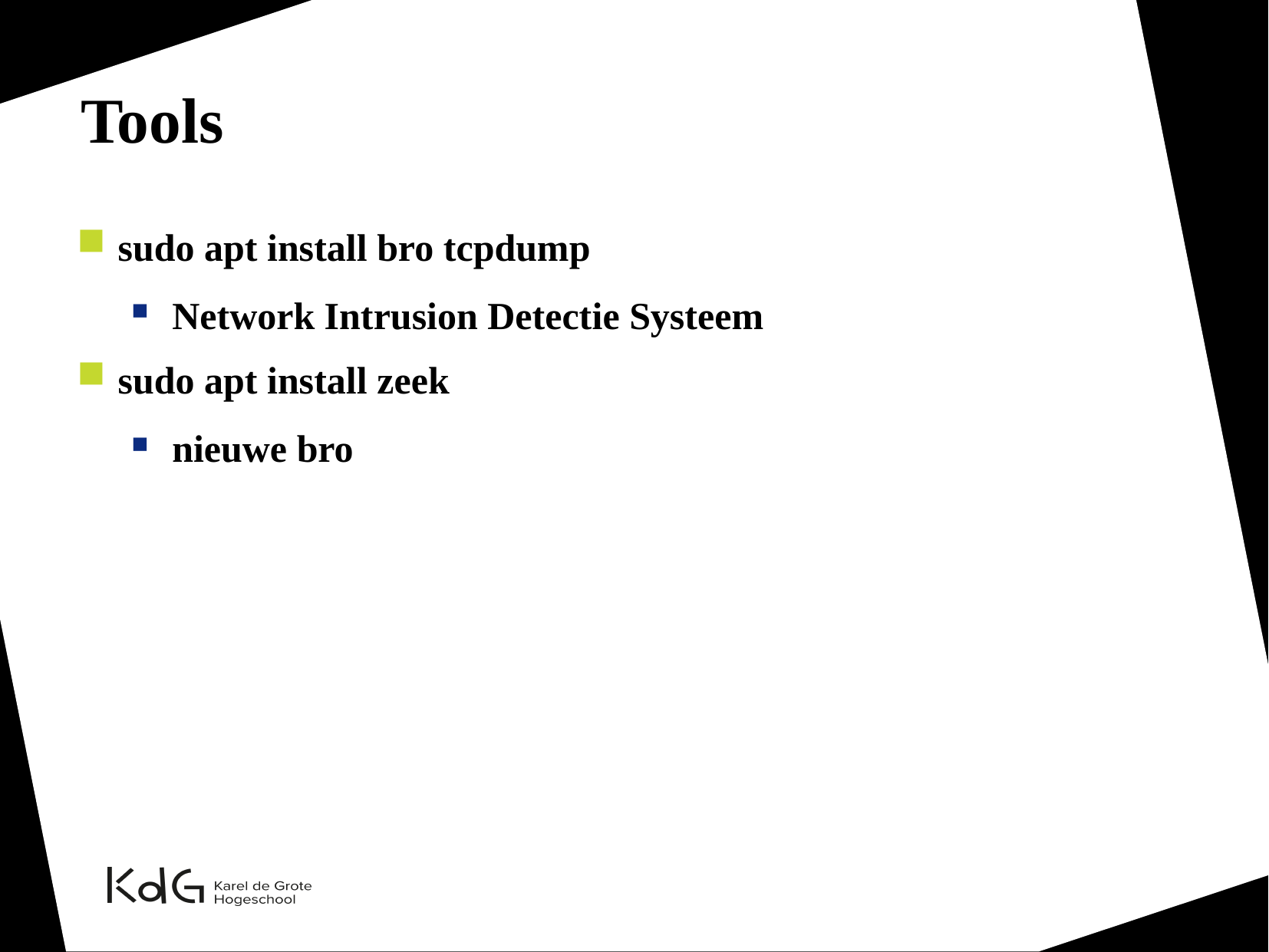

Tools
sudo apt install bro tcpdump
Network Intrusion Detectie Systeem
sudo apt install zeek
nieuwe bro